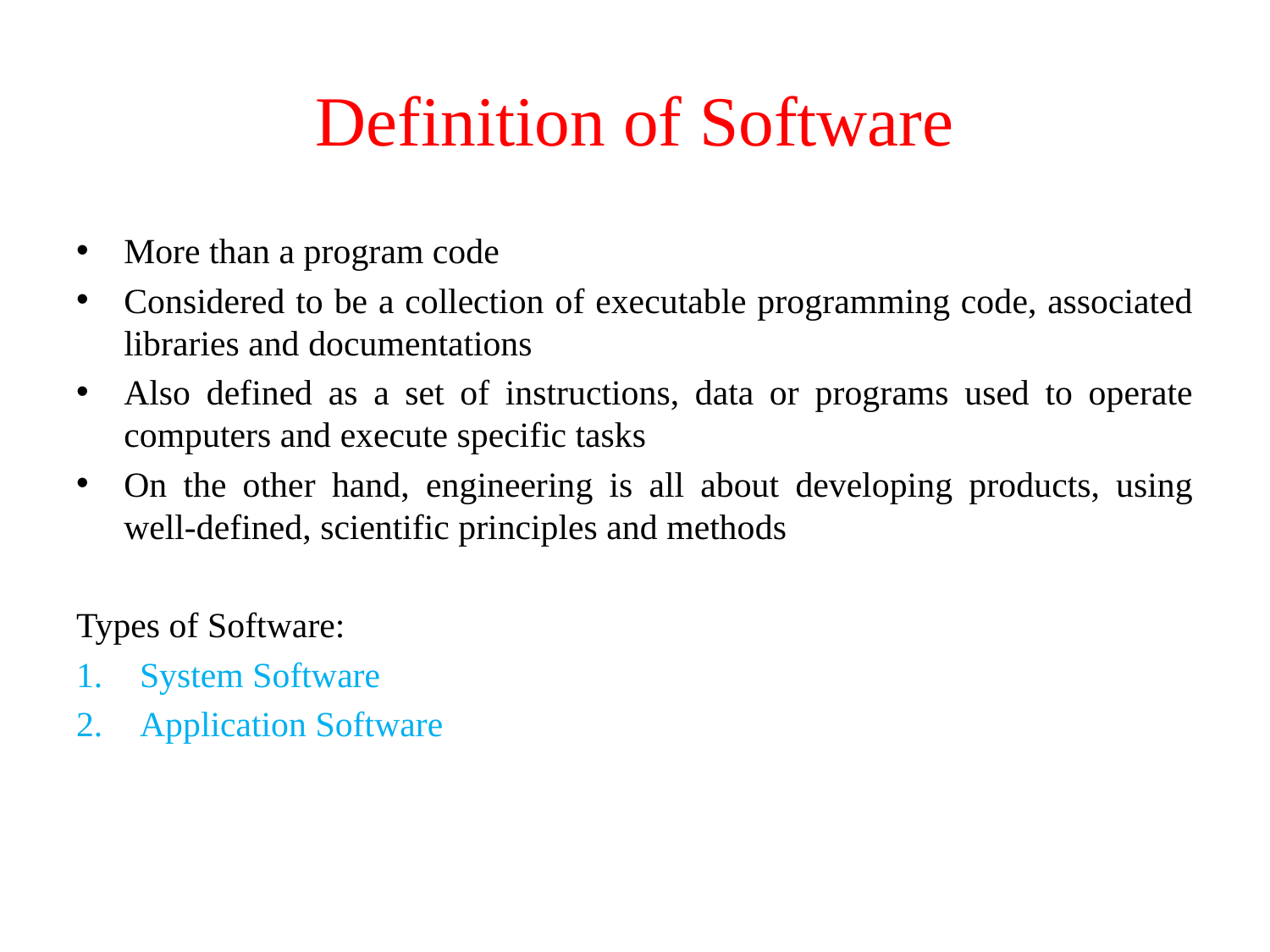

# Definition of Software
More than a program code
Considered to be a collection of executable programming code, associated libraries and documentations
Also defined as a set of instructions, data or programs used to operate computers and execute specific tasks
On the other hand, engineering is all about developing products, using well-defined, scientific principles and methods

Types of Software:
System Software
Application Software